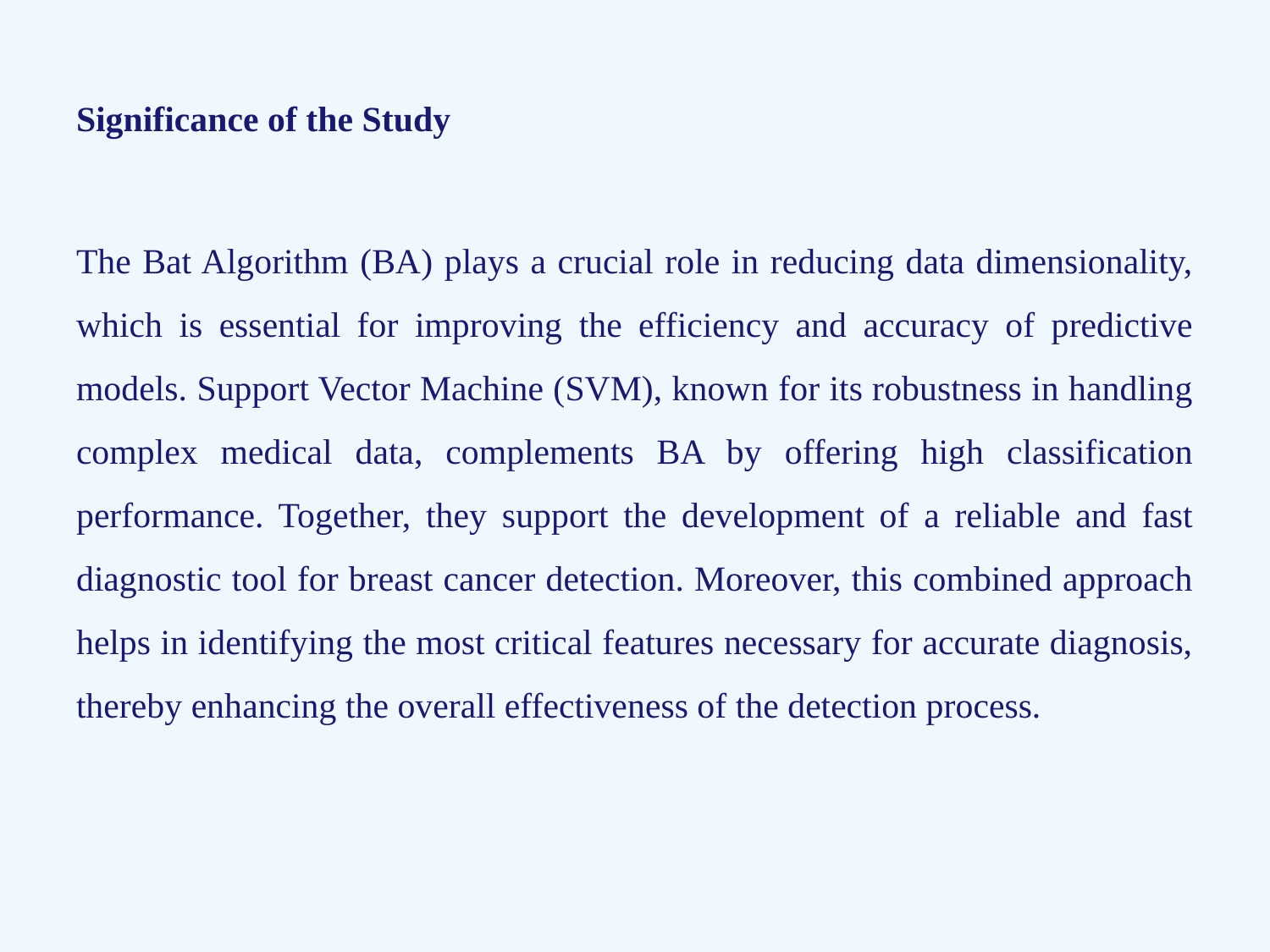

# Significance of the Study

The Bat Algorithm (BA) plays a crucial role in reducing data dimensionality, which is essential for improving the efficiency and accuracy of predictive models. Support Vector Machine (SVM), known for its robustness in handling complex medical data, complements BA by offering high classification performance. Together, they support the development of a reliable and fast diagnostic tool for breast cancer detection. Moreover, this combined approach helps in identifying the most critical features necessary for accurate diagnosis, thereby enhancing the overall effectiveness of the detection process.